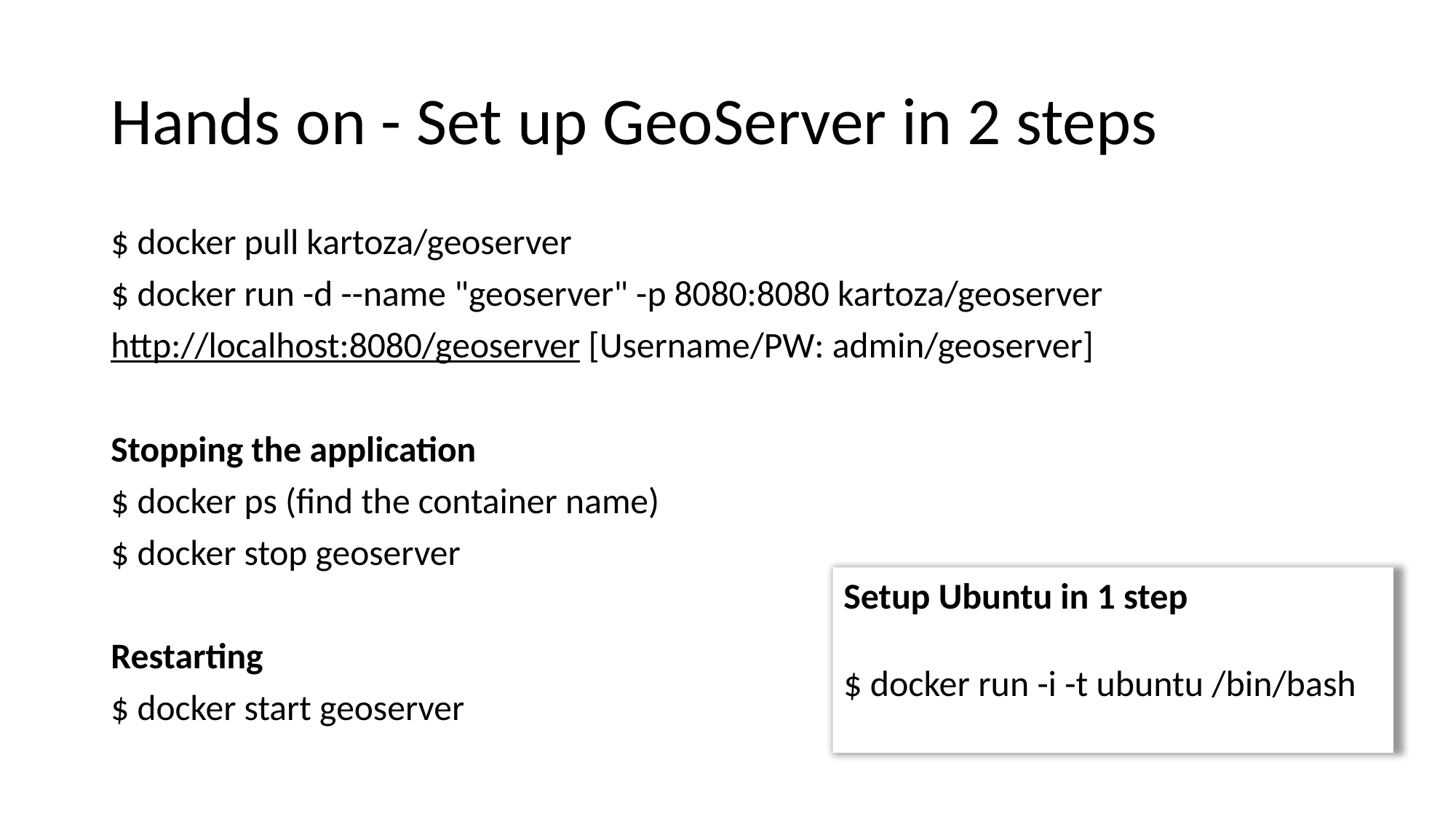

# Hands on - Set up GeoServer in 2 steps
$ docker pull kartoza/geoserver
$ docker run -d --name "geoserver" -p 8080:8080 kartoza/geoserver
http://localhost:8080/geoserver [Username/PW: admin/geoserver]

Stopping the application
$ docker ps (find the container name)
$ docker stop geoserver

Restarting
$ docker start geoserver

Setup Ubuntu in 1 step

$ docker run -i -t ubuntu /bin/bash